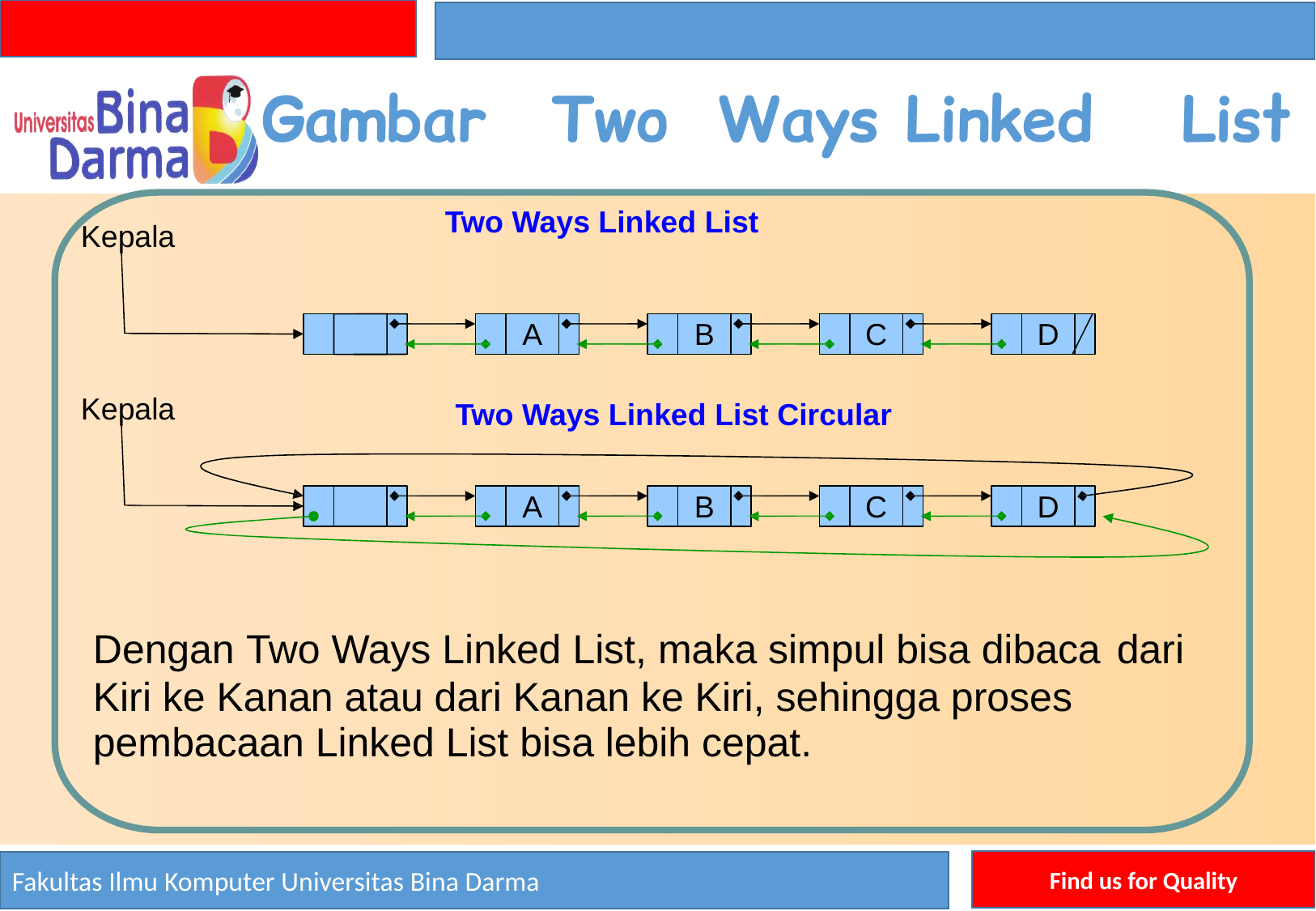

Gambar
Two
Ways Linked
List

Two Ways Linked List
Kepala

A
B
C
D

Kepala
Two Ways Linked List Circular

A
B
C
D

Dengan
Two Ways Linked List, maka simpul bisa dibaca
dari
Kiri ke Kanan atau dari Kanan ke Kiri, sehingga proses
pembacaan Linked List bisa lebih cepat.